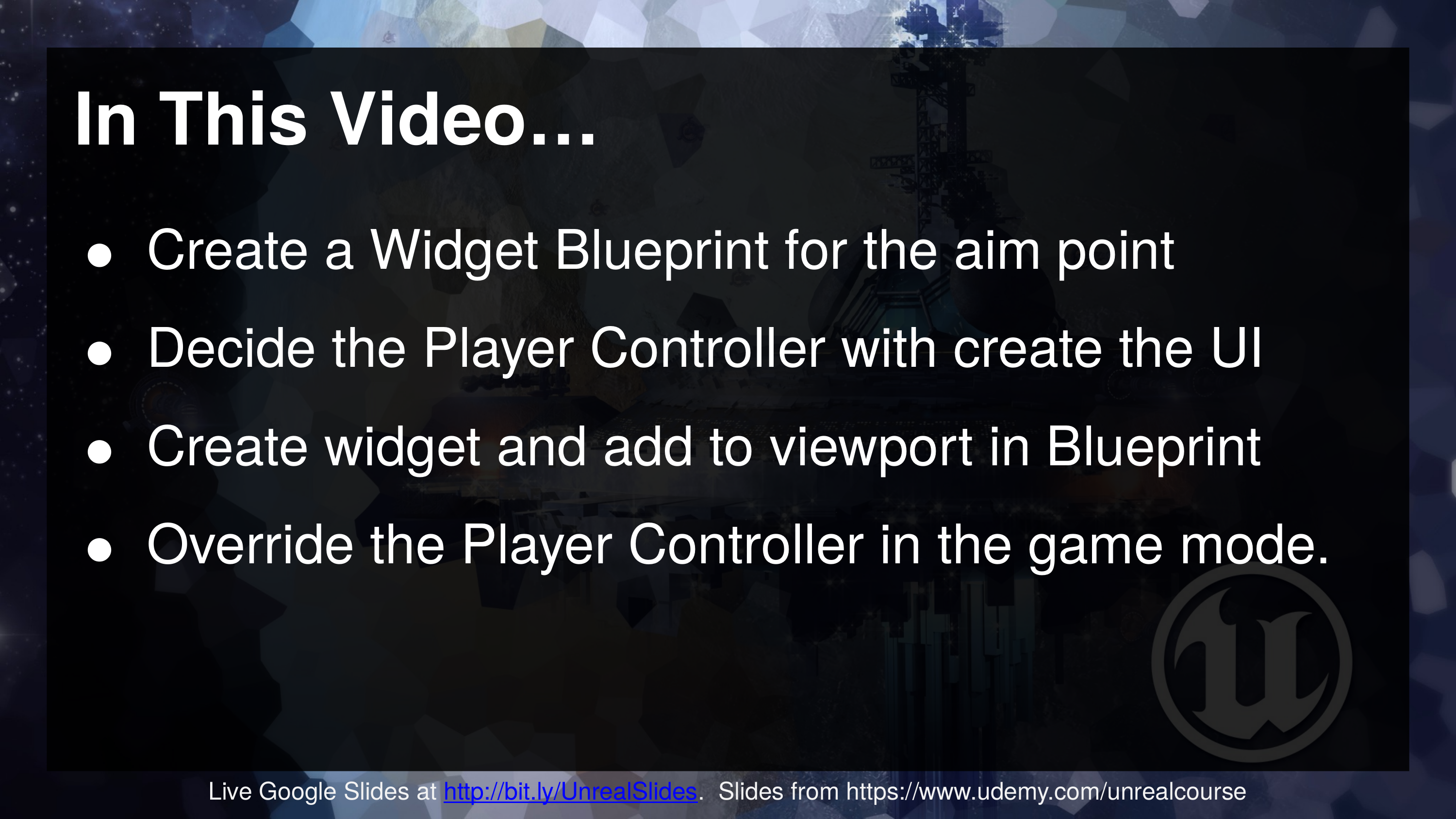

# In This Video…
Create a Widget Blueprint for the aim point
Decide the Player Controller with create the UI
Create widget and add to viewport in Blueprint
Override the Player Controller in the game mode.